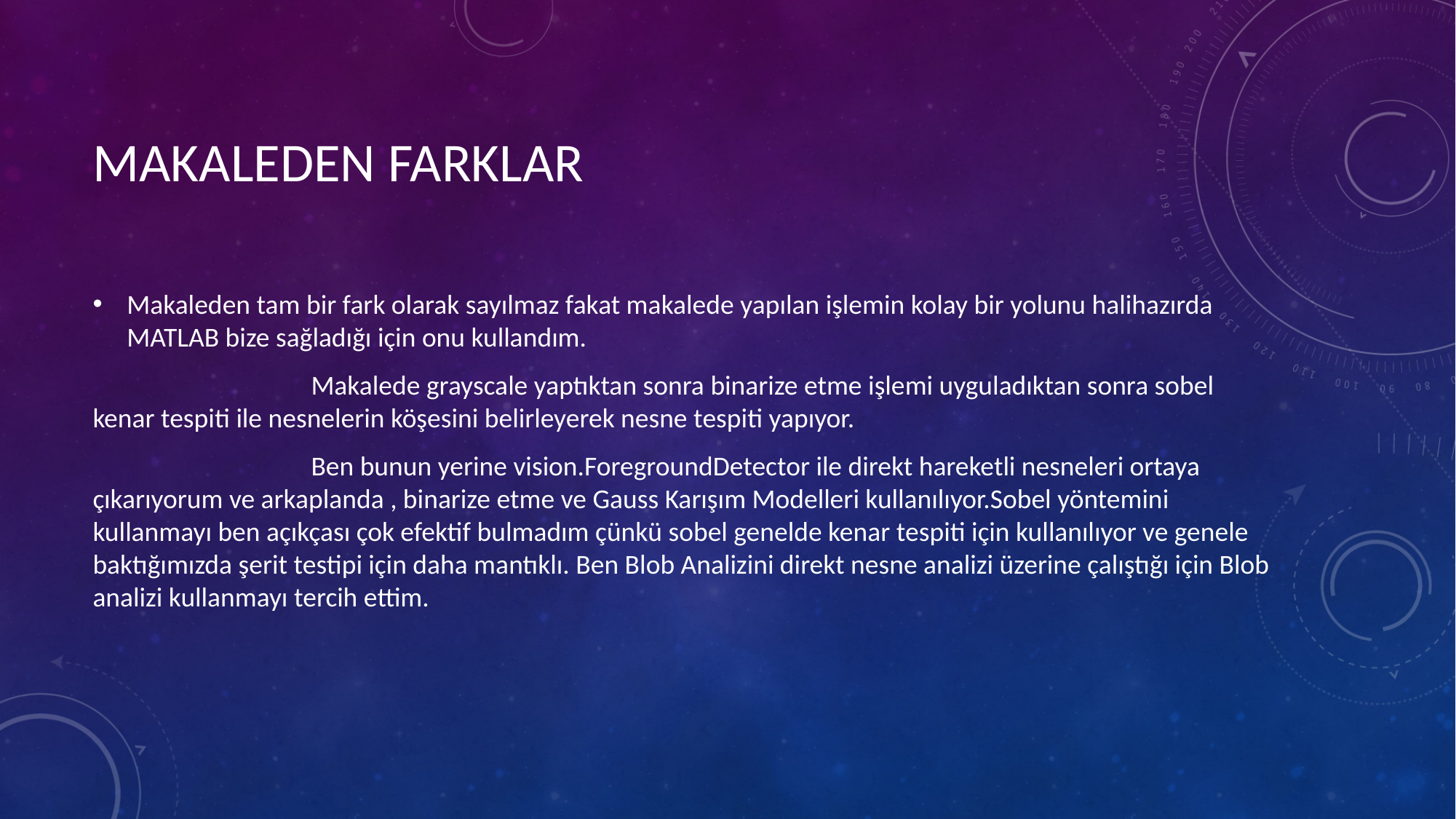

# Makaleden farklar
Makaleden tam bir fark olarak sayılmaz fakat makalede yapılan işlemin kolay bir yolunu halihazırda MATLAB bize sağladığı için onu kullandım.
		Makalede grayscale yaptıktan sonra binarize etme işlemi uyguladıktan sonra sobel kenar tespiti ile nesnelerin köşesini belirleyerek nesne tespiti yapıyor.
		Ben bunun yerine vision.ForegroundDetector ile direkt hareketli nesneleri ortaya çıkarıyorum ve arkaplanda , binarize etme ve Gauss Karışım Modelleri kullanılıyor.Sobel yöntemini kullanmayı ben açıkçası çok efektif bulmadım çünkü sobel genelde kenar tespiti için kullanılıyor ve genele baktığımızda şerit testipi için daha mantıklı. Ben Blob Analizini direkt nesne analizi üzerine çalıştığı için Blob analizi kullanmayı tercih ettim.